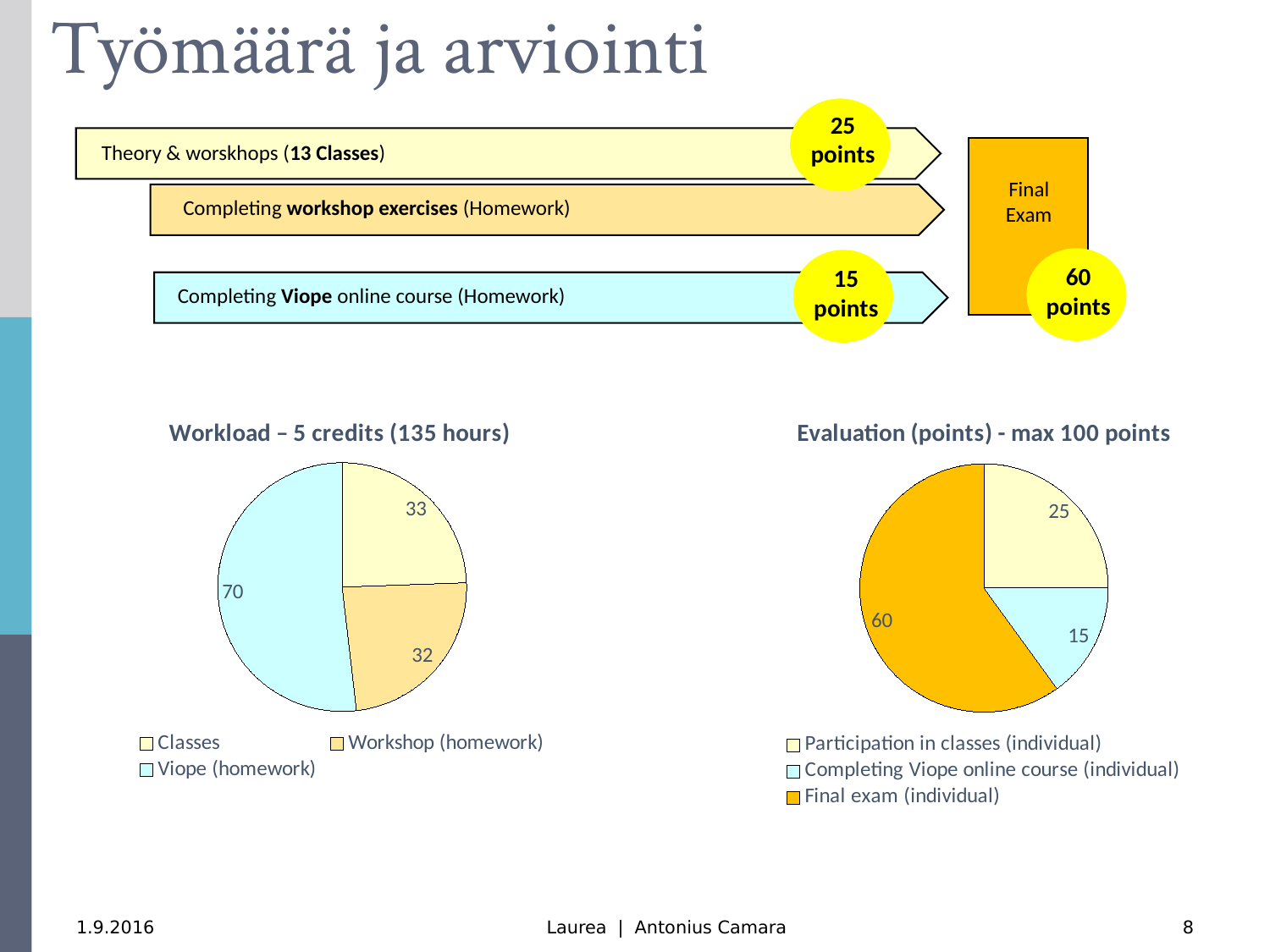

# Työmäärä ja arviointi

25
points

Theory & worskhops (13 Classes)

Final
Exam

Completing workshop exercises (Homework)

60
points
15
points

Completing Viope online course (Homework)

### Chart: Workload – 5 credits (135 hours)

| Category | Workload (hours) |
|---|---|
| Classes | 33.0 |
| Workshop (homework) | 32.0 |
| Viope (homework) | 70.0 |

### Chart:

| Category | Evaluation (points) - max 100 points |
|---|---|
| Participation in classes (individual) | 25.0 |
| Completing Viope online course (individual) | 15.0 |
| Final exam (individual) | 60.0 |
1.9.2016
Laurea  |  Antonius Camara
8